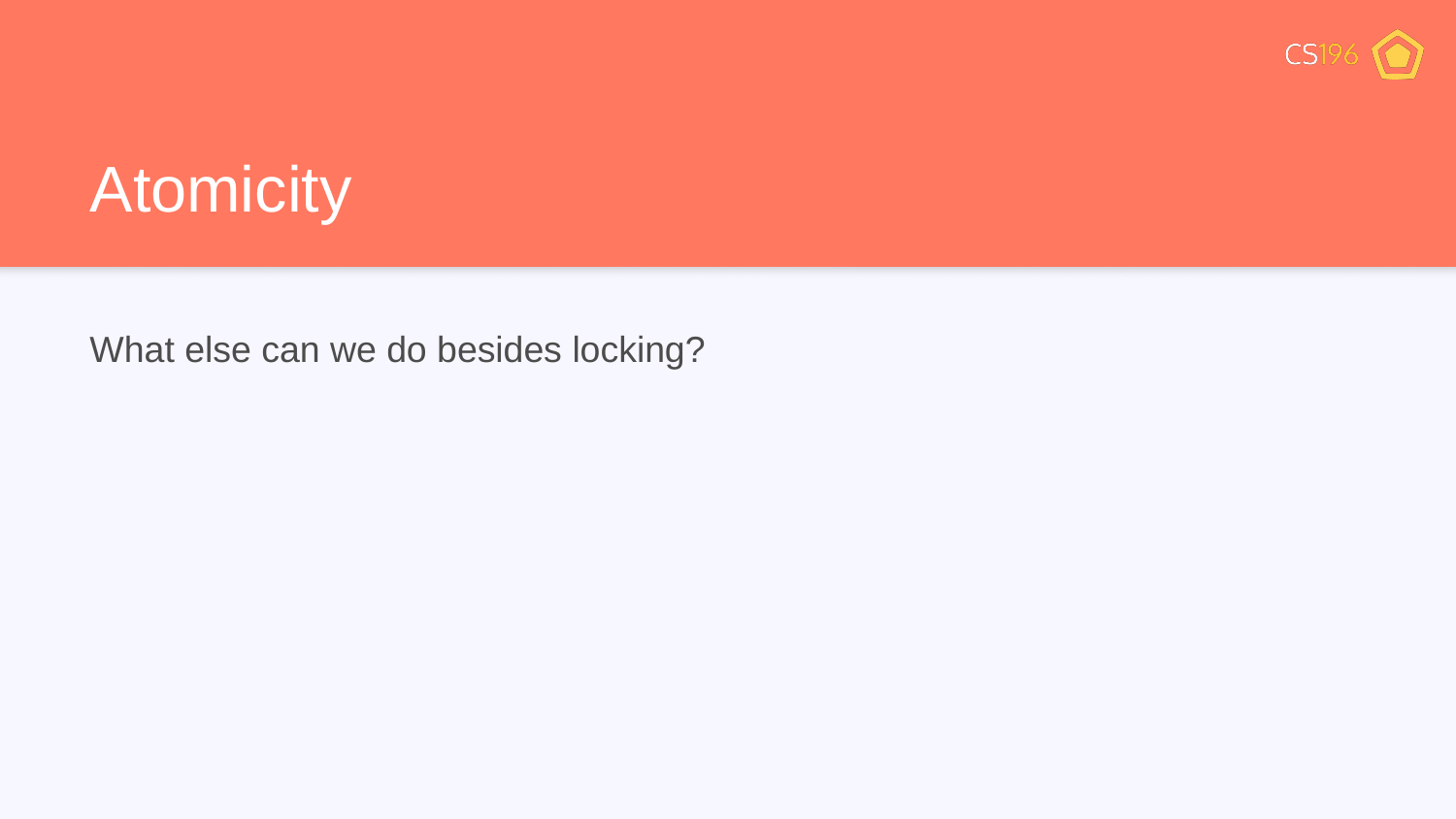

# Atomicity
What else can we do besides locking?